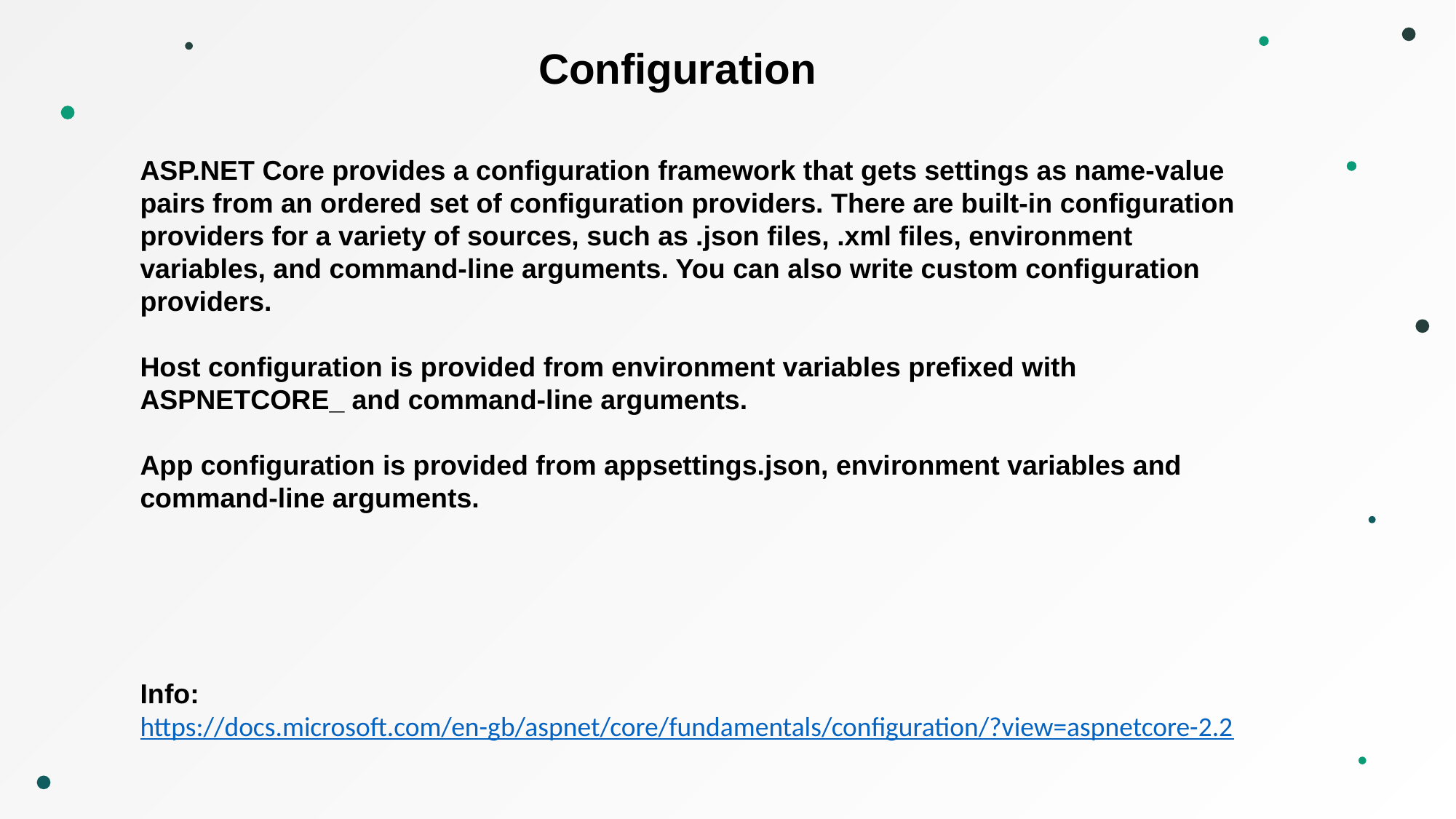

Configuration

ASP.NET Core provides a configuration framework that gets settings as name-value pairs from an ordered set of configuration providers. There are built-in configuration providers for a variety of sources, such as .json files, .xml files, environment variables, and command-line arguments. You can also write custom configuration providers.

Host configuration is provided from environment variables prefixed with ASPNETCORE_ and command-line arguments.

App configuration is provided from appsettings.json, environment variables and command-line arguments.

Info:
https://docs.microsoft.com/en-gb/aspnet/core/fundamentals/configuration/?view=aspnetcore-2.2